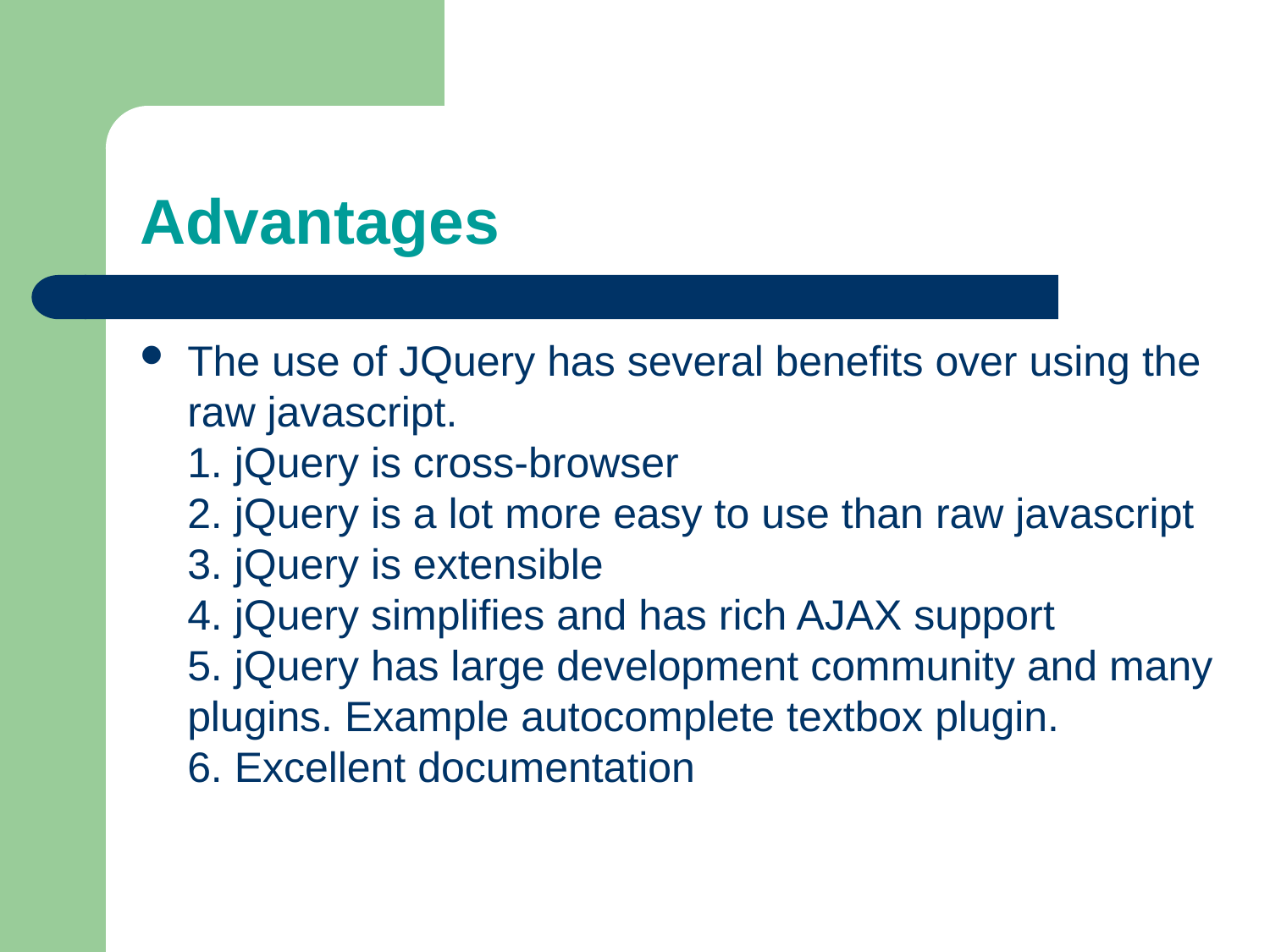

# Advantages
The use of JQuery has several benefits over using the raw javascript.
1. jQuery is cross-browser
2. jQuery is a lot more easy to use than raw javascript
3. jQuery is extensible
4. jQuery simplifies and has rich AJAX support
5. jQuery has large development community and many plugins. Example autocomplete textbox plugin.
6. Excellent documentation